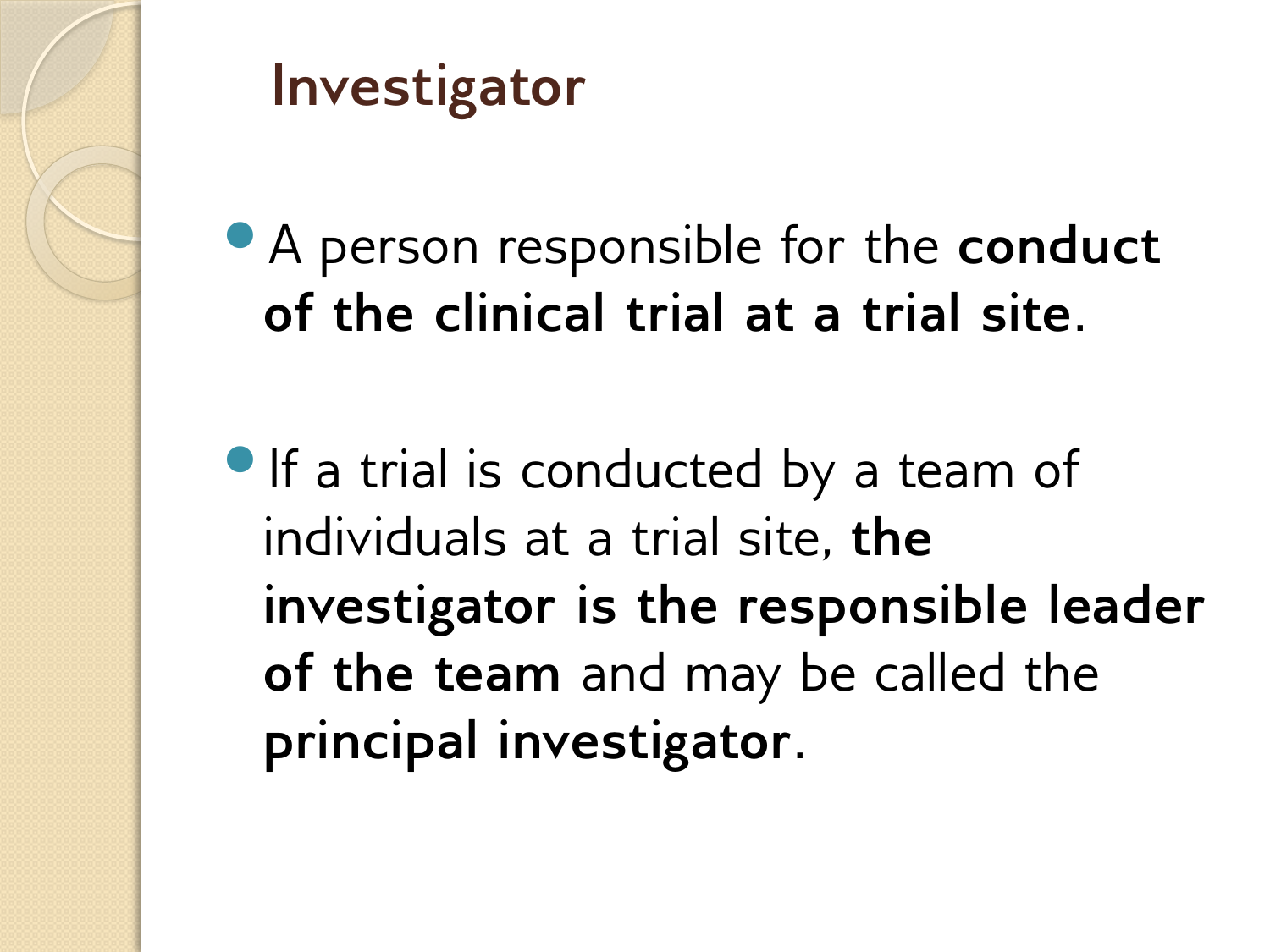

# Investigator
A person responsible for the conduct of the clinical trial at a trial site.

If a trial is conducted by a team of individuals at a trial site, the investigator is the responsible leader of the team and may be called the principal investigator.